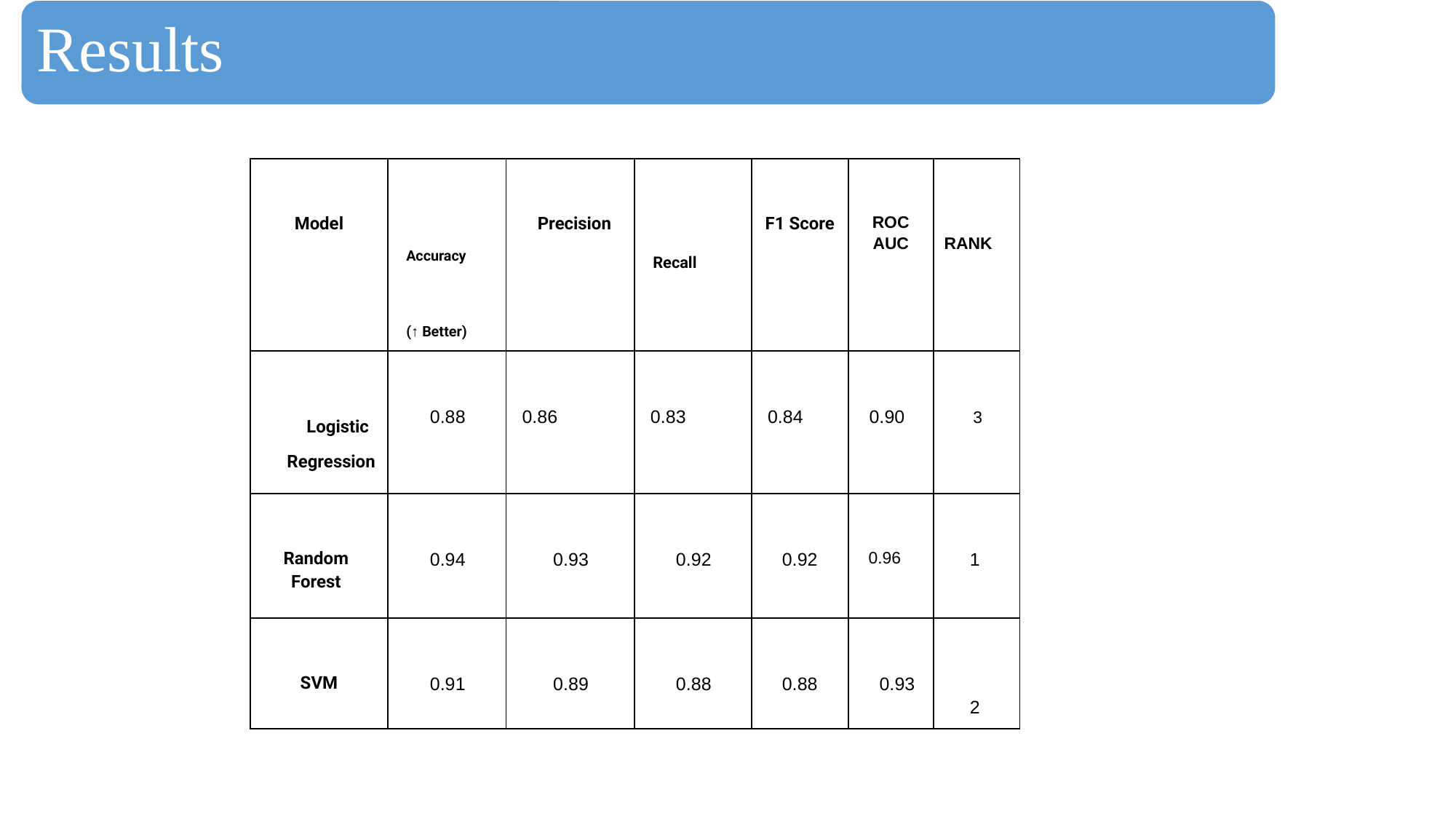

Results
| Model | Accuracy (↑ Better) | Precision | Recall | F1 Score | ROC AUC | RANK |
| --- | --- | --- | --- | --- | --- | --- |
| LogisticRegression | 0.88 | 0.86 | 0.83 | 0.84 | 0.90 | 3 |
| Random Forest | 0.94 | 0.93 | 0.92 | 0.92 | 0.96 | 1 |
| SVM | 0.91 | 0.89 | 0.88 | 0.88 | 0.93 | 2 |